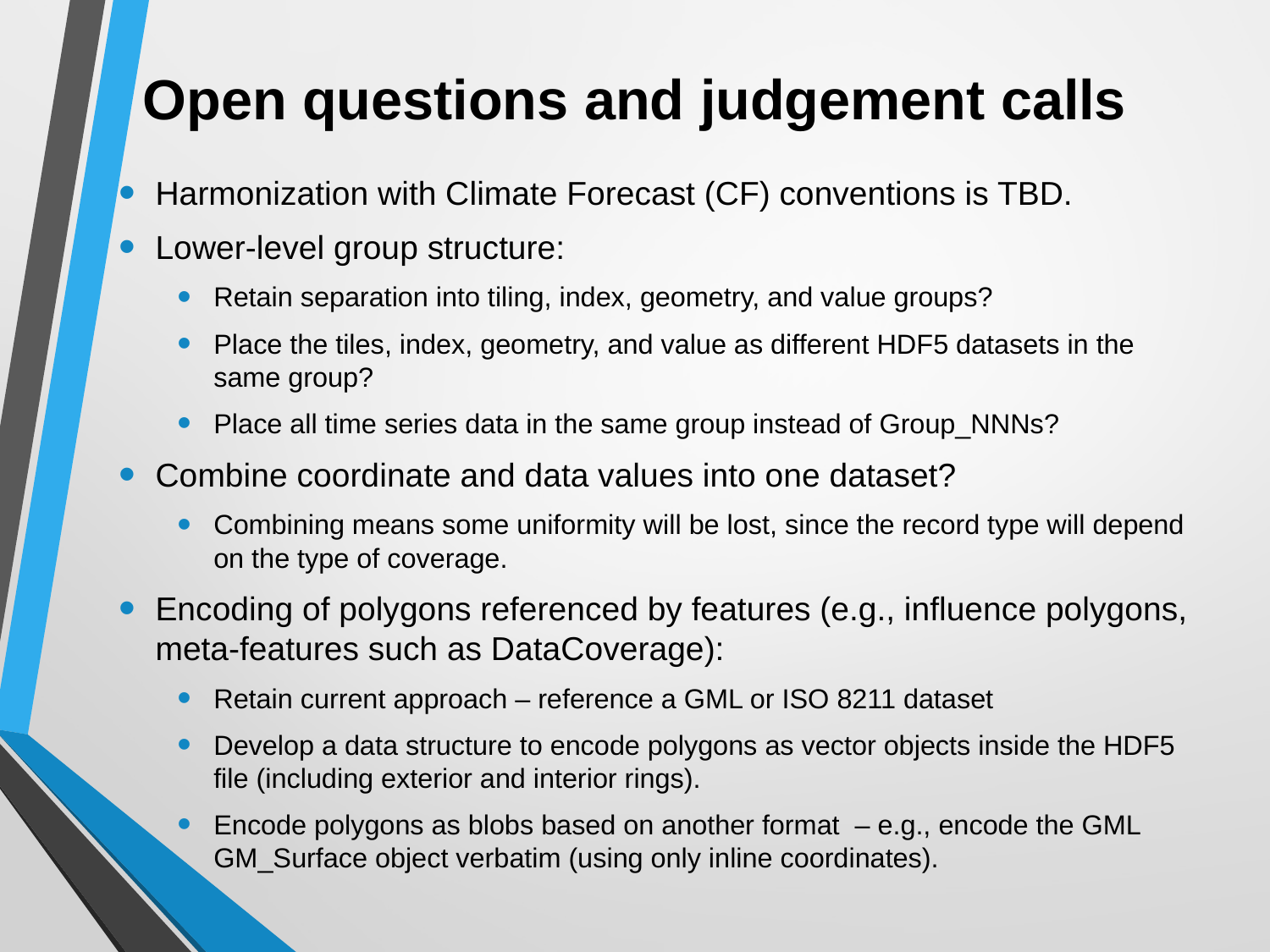

# Open questions and judgement calls
Harmonization with Climate Forecast (CF) conventions is TBD.
Lower-level group structure:
Retain separation into tiling, index, geometry, and value groups?
Place the tiles, index, geometry, and value as different HDF5 datasets in the same group?
Place all time series data in the same group instead of Group_NNNs?
Combine coordinate and data values into one dataset?
Combining means some uniformity will be lost, since the record type will depend on the type of coverage.
Encoding of polygons referenced by features (e.g., influence polygons, meta-features such as DataCoverage):
Retain current approach – reference a GML or ISO 8211 dataset
Develop a data structure to encode polygons as vector objects inside the HDF5 file (including exterior and interior rings).
Encode polygons as blobs based on another format  – e.g., encode the GML GM_Surface object verbatim (using only inline coordinates).